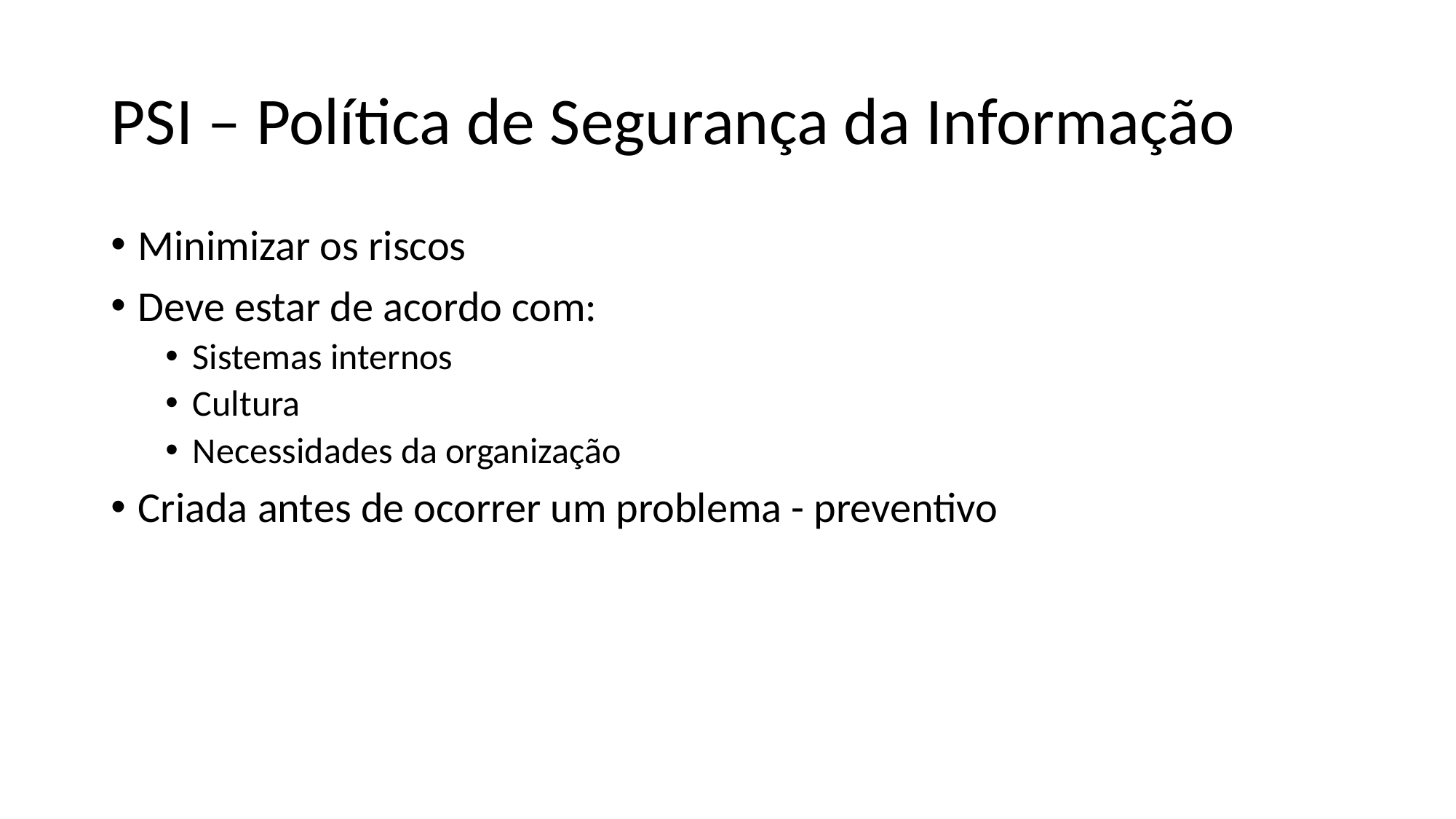

# PSI – Política de Segurança da Informação
Minimizar os riscos
Deve estar de acordo com:
Sistemas internos
Cultura
Necessidades da organização
Criada antes de ocorrer um problema - preventivo